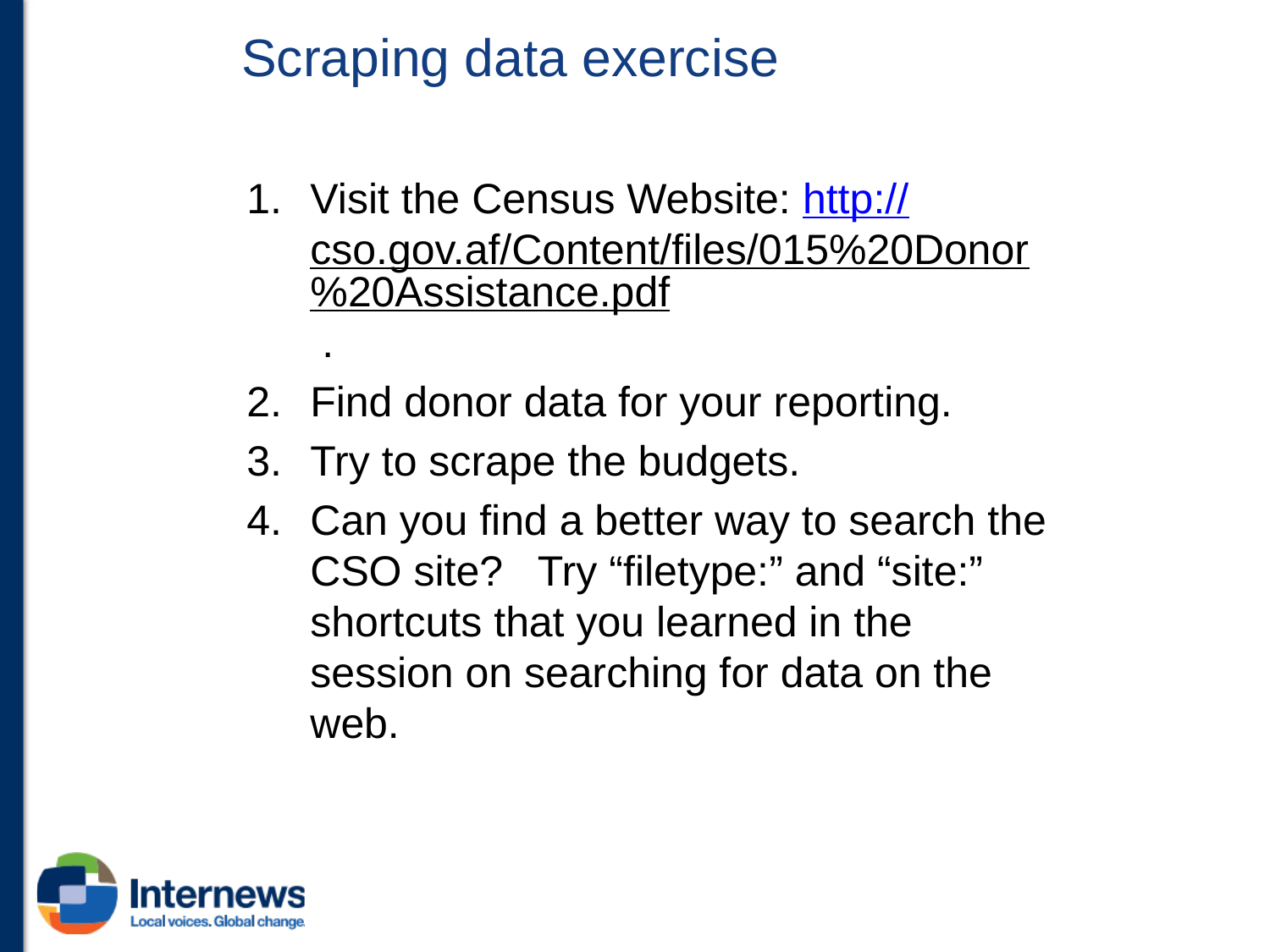

# Scraping data exercise
Visit the Census Website: http://cso.gov.af/Content/files/015%20Donor%20Assistance.pdf .
Find donor data for your reporting.
Try to scrape the budgets.
Can you find a better way to search the CSO site?   Try “filetype:” and “site:” shortcuts that you learned in the session on searching for data on the web.